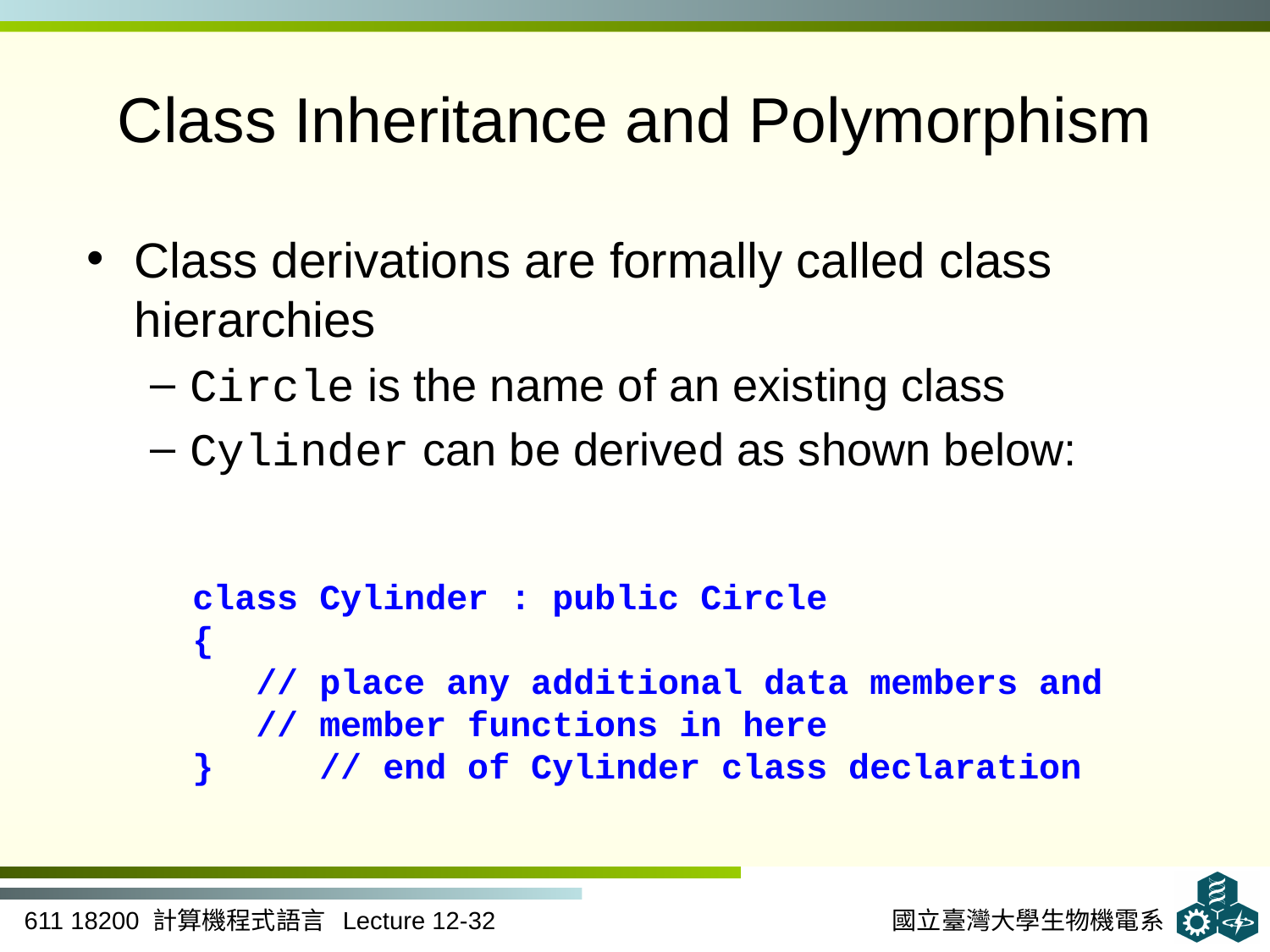

# Class Inheritance and Polymorphism
Class derivations are formally called class hierarchies
Circle is the name of an existing class
Cylinder can be derived as shown below:
class Cylinder : public Circle
{
   // place any additional data members and
   // member functions in here
}     // end of Cylinder class declaration